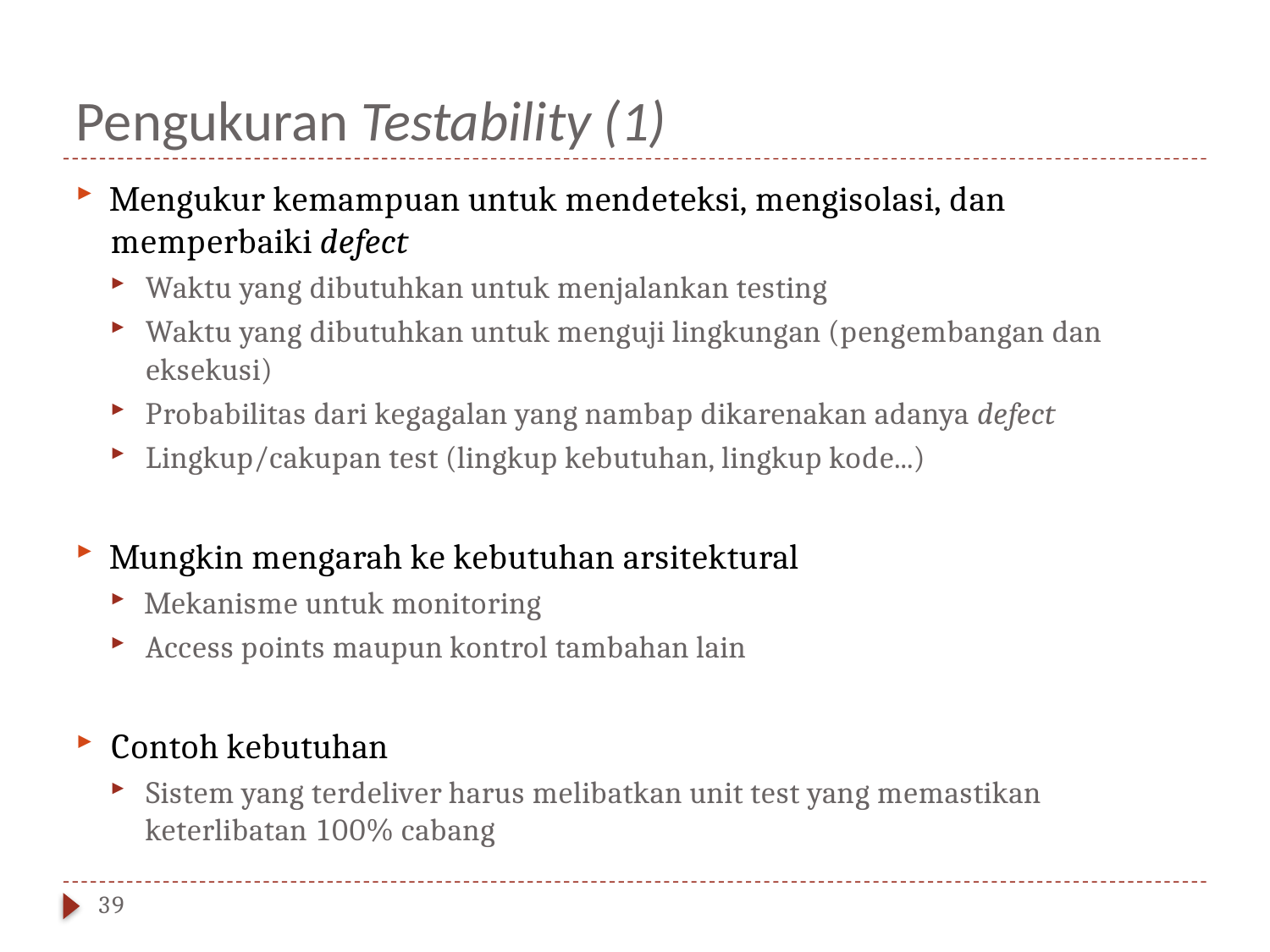

# Pengukuran Testability (1)
Mengukur kemampuan untuk mendeteksi, mengisolasi, dan memperbaiki defect
Waktu yang dibutuhkan untuk menjalankan testing
Waktu yang dibutuhkan untuk menguji lingkungan (pengembangan dan eksekusi)
Probabilitas dari kegagalan yang nambap dikarenakan adanya defect
Lingkup/cakupan test (lingkup kebutuhan, lingkup kode...)

Mungkin mengarah ke kebutuhan arsitektural
Mekanisme untuk monitoring
Access points maupun kontrol tambahan lain

Contoh kebutuhan
Sistem yang terdeliver harus melibatkan unit test yang memastikan keterlibatan 100% cabang
39